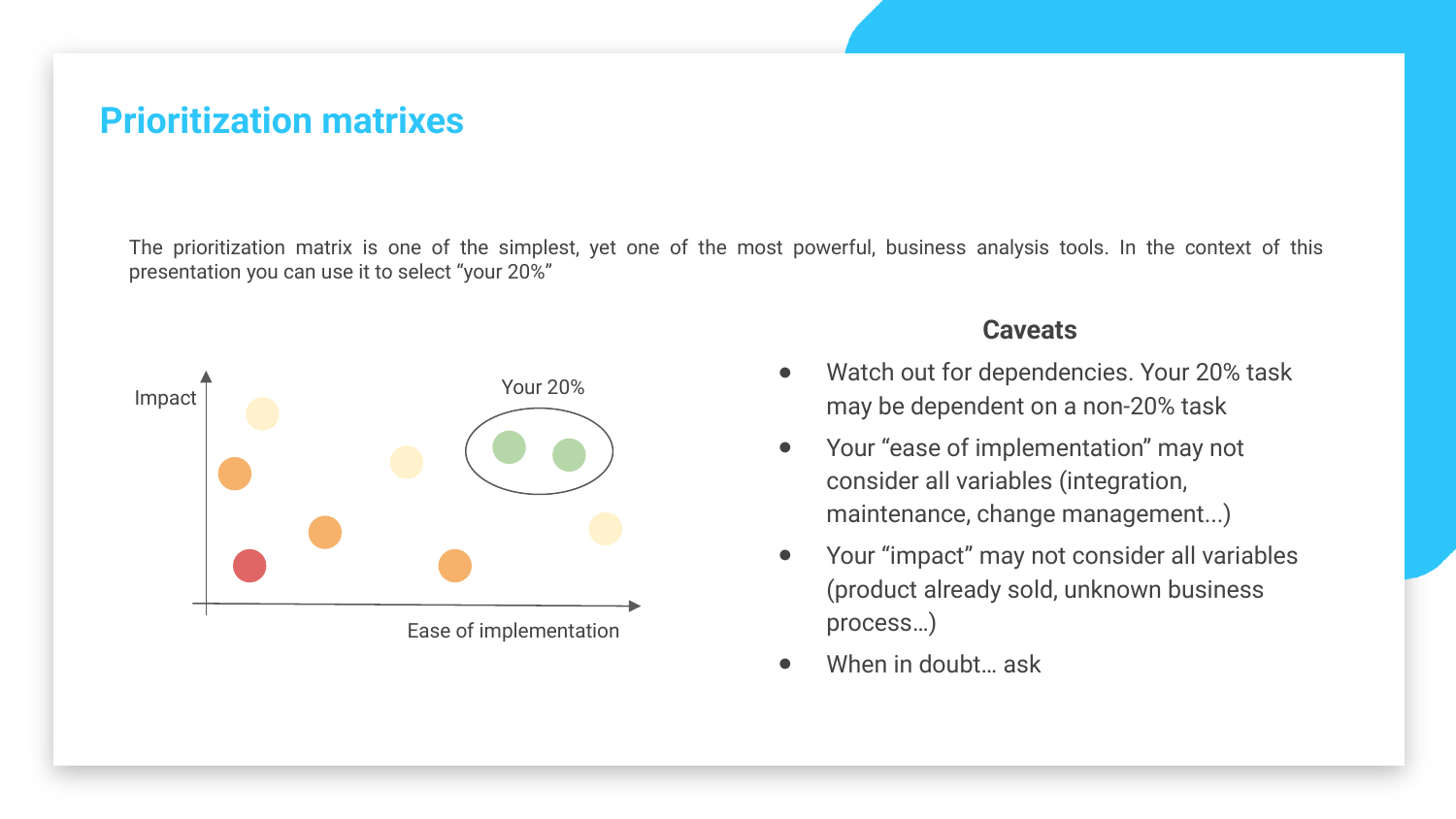

Prioritization matrixes
The prioritization matrix is one of the simplest, yet one of the most powerful, business analysis tools. In the context of this presentation you can use it to select “your 20%”
Caveats
Watch out for dependencies. Your 20% task may be dependent on a non-20% task
Your “ease of implementation” may not consider all variables (integration, maintenance, change management...)
Your “impact” may not consider all variables (product already sold, unknown business process…)
When in doubt… ask
Your 20%
Impact

Ease of implementation